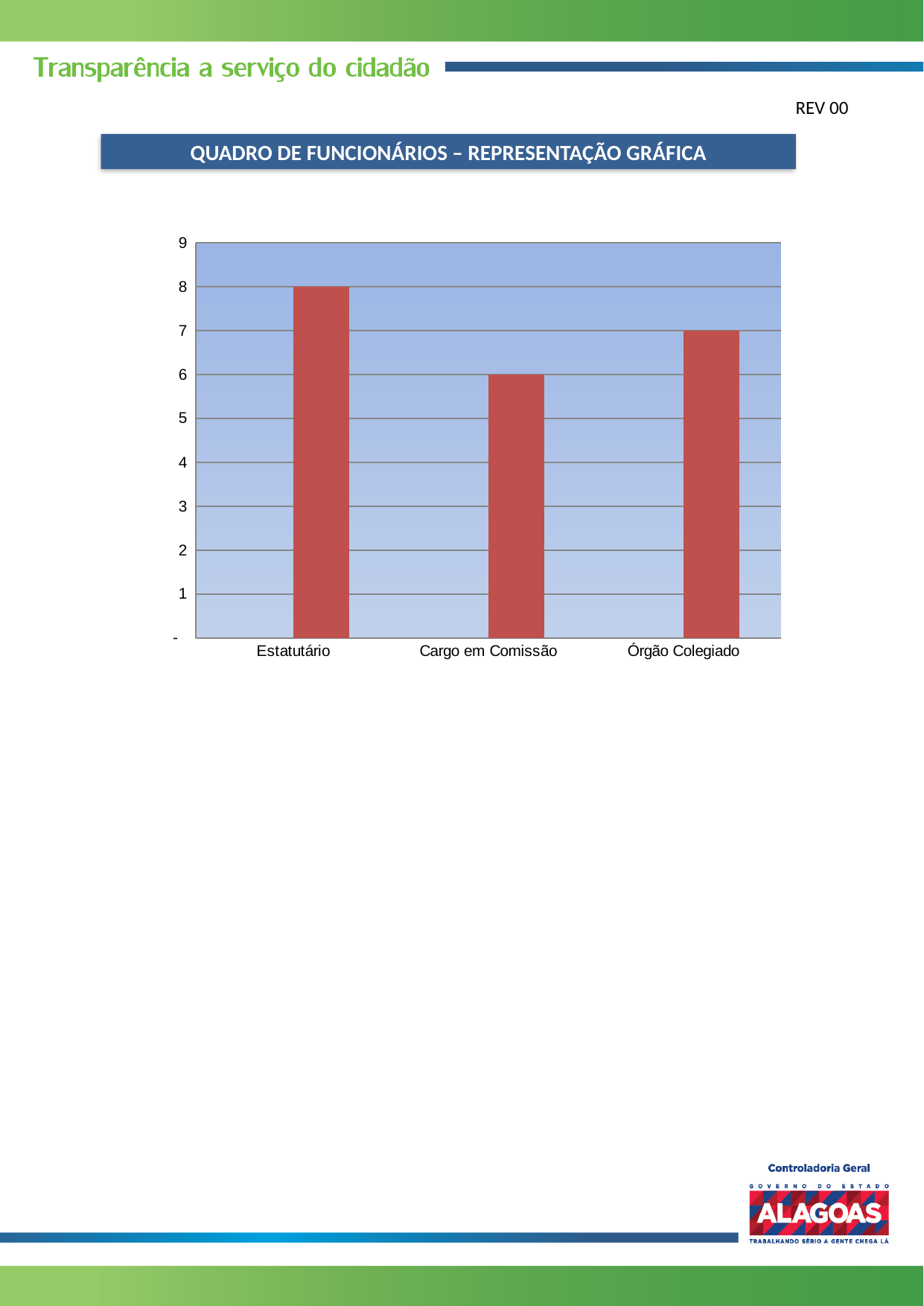

REV 00
QUADRO DE FUNCIONÁRIOS – REPRESENTAÇÃO GRÁFICA

### Chart

| Category |  |  |
|---|---|---|
| Estatutário | 0.0 | 8.0 |
| Cargo em Comissão | 0.0 | 6.0 |
| Órgão Colegiado | 0.0 | 7.0 |